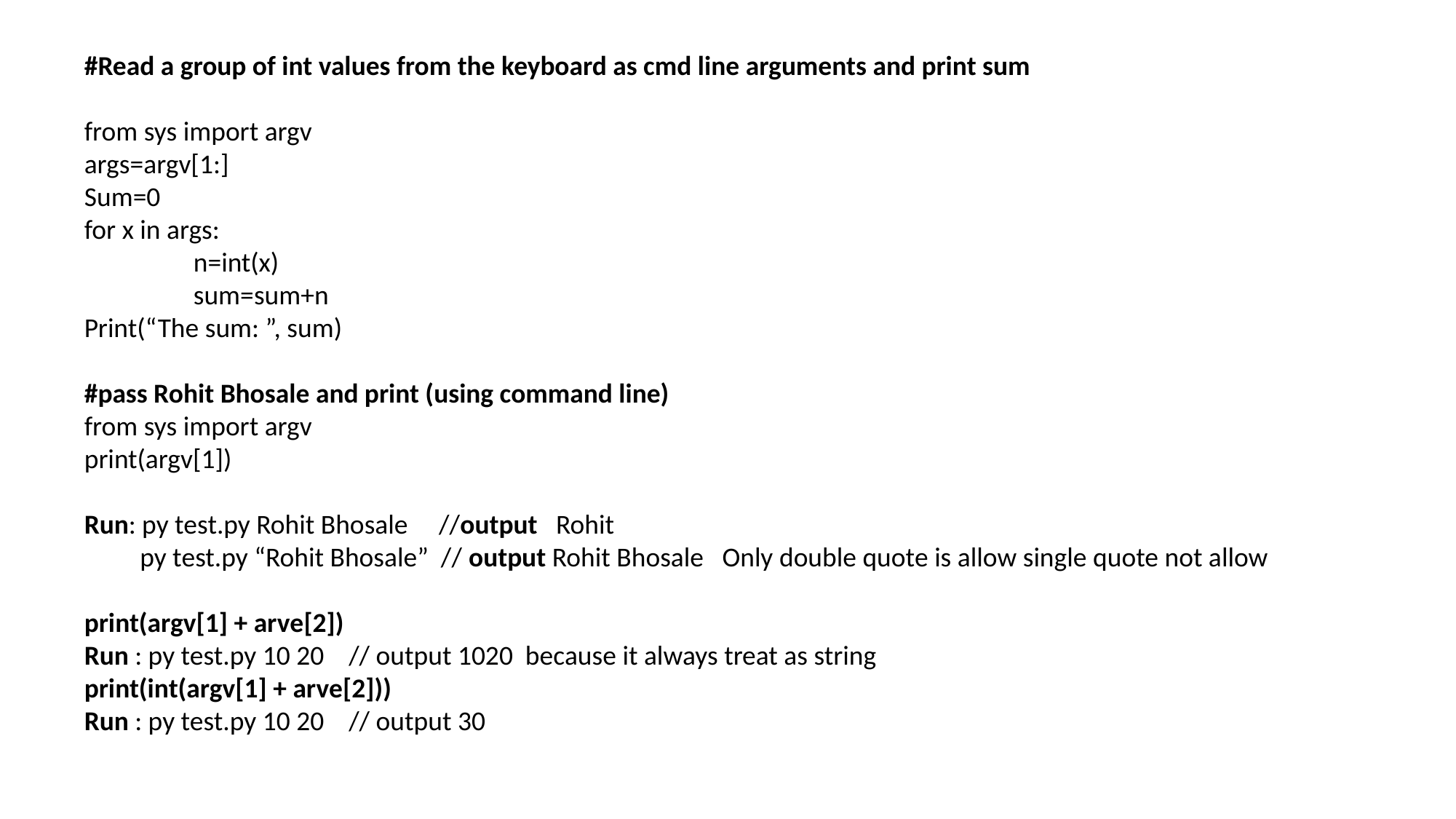

#Read a group of int values from the keyboard as cmd line arguments and print sum

from sys import argv
args=argv[1:]
Sum=0
for x in args:
	n=int(x)
	sum=sum+n
Print(“The sum: ”, sum)

#pass Rohit Bhosale and print (using command line)
from sys import argv
print(argv[1])

Run: py test.py Rohit Bhosale     //output   Rohit
         py test.py “Rohit Bhosale”  // output Rohit Bhosale   Only double quote is allow single quote not allow

print(argv[1] + arve[2])
Run : py test.py 10 20    // output 1020  because it always treat as string
print(int(argv[1] + arve[2]))
Run : py test.py 10 20    // output 30